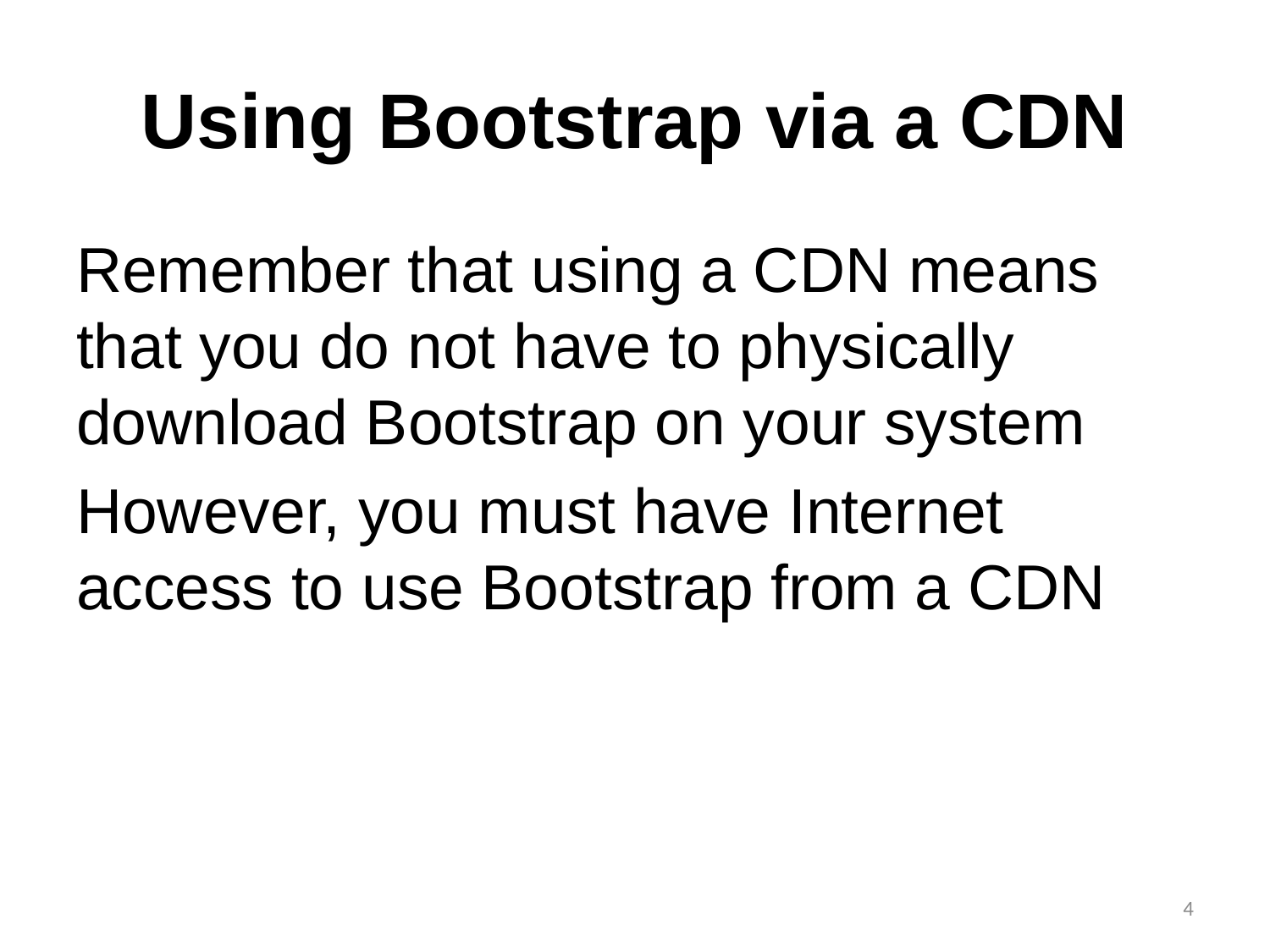

# Using Bootstrap via a CDN
Remember that using a CDN means that you do not have to physically download Bootstrap on your system
However, you must have Internet access to use Bootstrap from a CDN
4